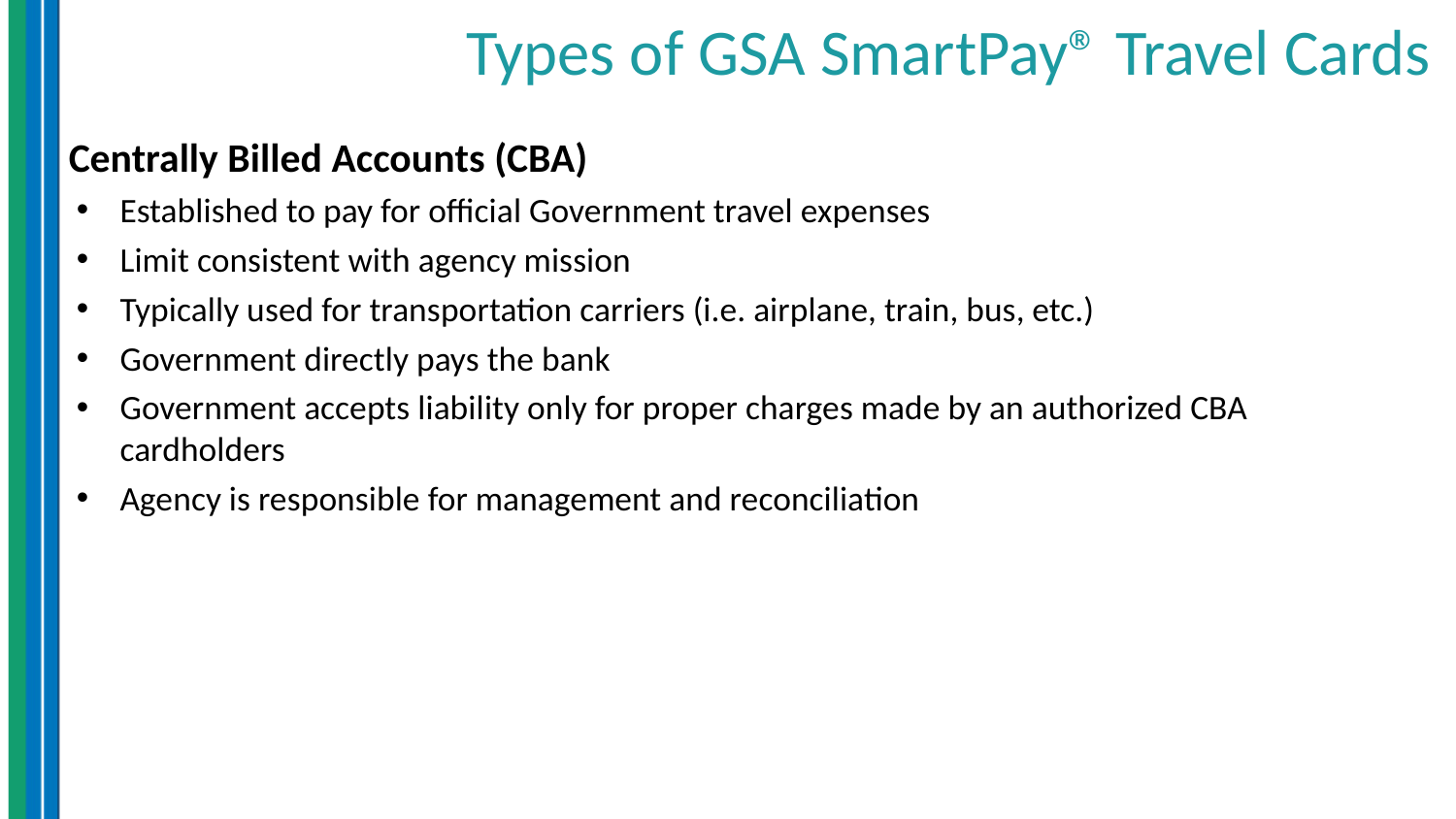

# Types of GSA SmartPay® Travel Cards
Centrally Billed Accounts (CBA)
Established to pay for official Government travel expenses
Limit consistent with agency mission
Typically used for transportation carriers (i.e. airplane, train, bus, etc.)
Government directly pays the bank
Government accepts liability only for proper charges made by an authorized CBA cardholders
Agency is responsible for management and reconciliation